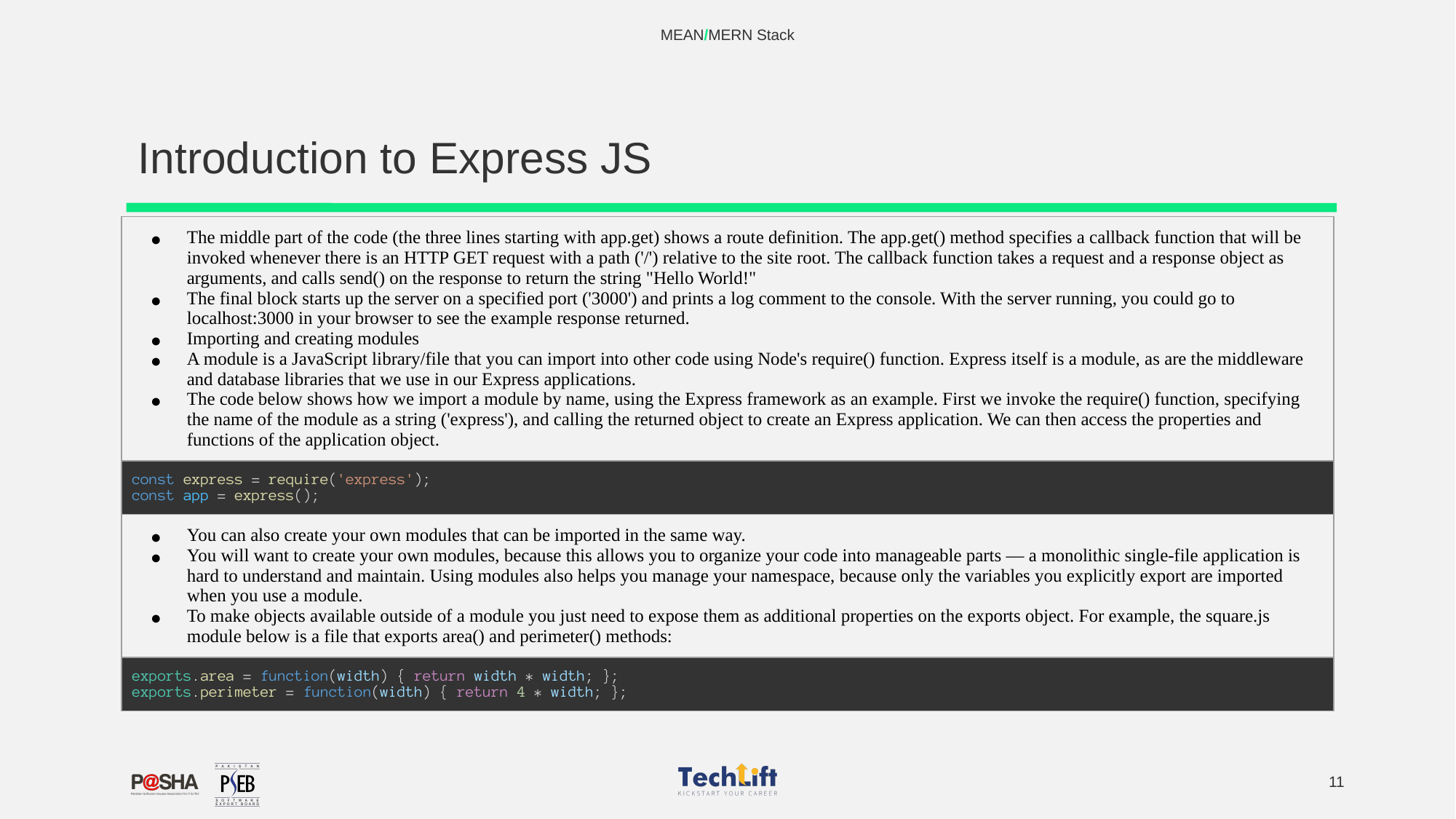

MEAN/MERN Stack
# Introduction to Express JS
| The middle part of the code (the three lines starting with app.get) shows a route definition. The app.get() method specifies a callback function that will be invoked whenever there is an HTTP GET request with a path ('/') relative to the site root. The callback function takes a request and a response object as arguments, and calls send() on the response to return the string "Hello World!" The final block starts up the server on a specified port ('3000') and prints a log comment to the console. With the server running, you could go to localhost:3000 in your browser to see the example response returned. Importing and creating modules A module is a JavaScript library/file that you can import into other code using Node's require() function. Express itself is a module, as are the middleware and database libraries that we use in our Express applications. The code below shows how we import a module by name, using the Express framework as an example. First we invoke the require() function, specifying the name of the module as a string ('express'), and calling the returned object to create an Express application. We can then access the properties and functions of the application object. |
| --- |
| const express = require('express'); const app = express(); |
| You can also create your own modules that can be imported in the same way. You will want to create your own modules, because this allows you to organize your code into manageable parts — a monolithic single-file application is hard to understand and maintain. Using modules also helps you manage your namespace, because only the variables you explicitly export are imported when you use a module. To make objects available outside of a module you just need to expose them as additional properties on the exports object. For example, the square.js module below is a file that exports area() and perimeter() methods: |
| exports.area = function(width) { return width \* width; }; exports.perimeter = function(width) { return 4 \* width; }; |
11